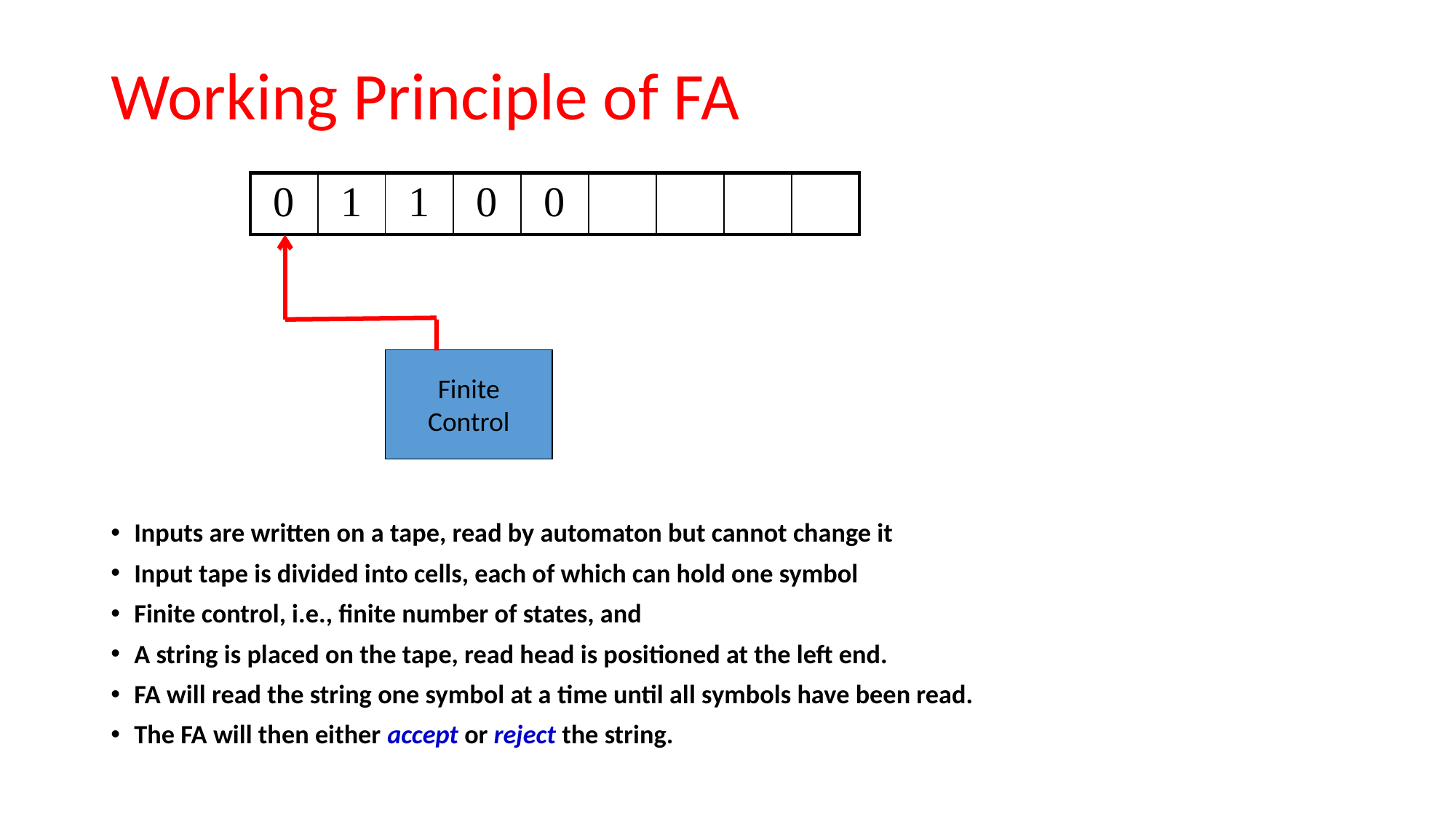

# Working Principle of FA

Inputs are written on a tape, read by automaton but cannot change it
Input tape is divided into cells, each of which can hold one symbol
Finite control, i.e., finite number of states, and
A string is placed on the tape, read head is positioned at the left end.
FA will read the string one symbol at a time until all symbols have been read.
The FA will then either accept or reject the string.

| 0 | 1 | 1 | 0 | 0 |  |  |  |  |
| --- | --- | --- | --- | --- | --- | --- | --- | --- |
Finite
Control